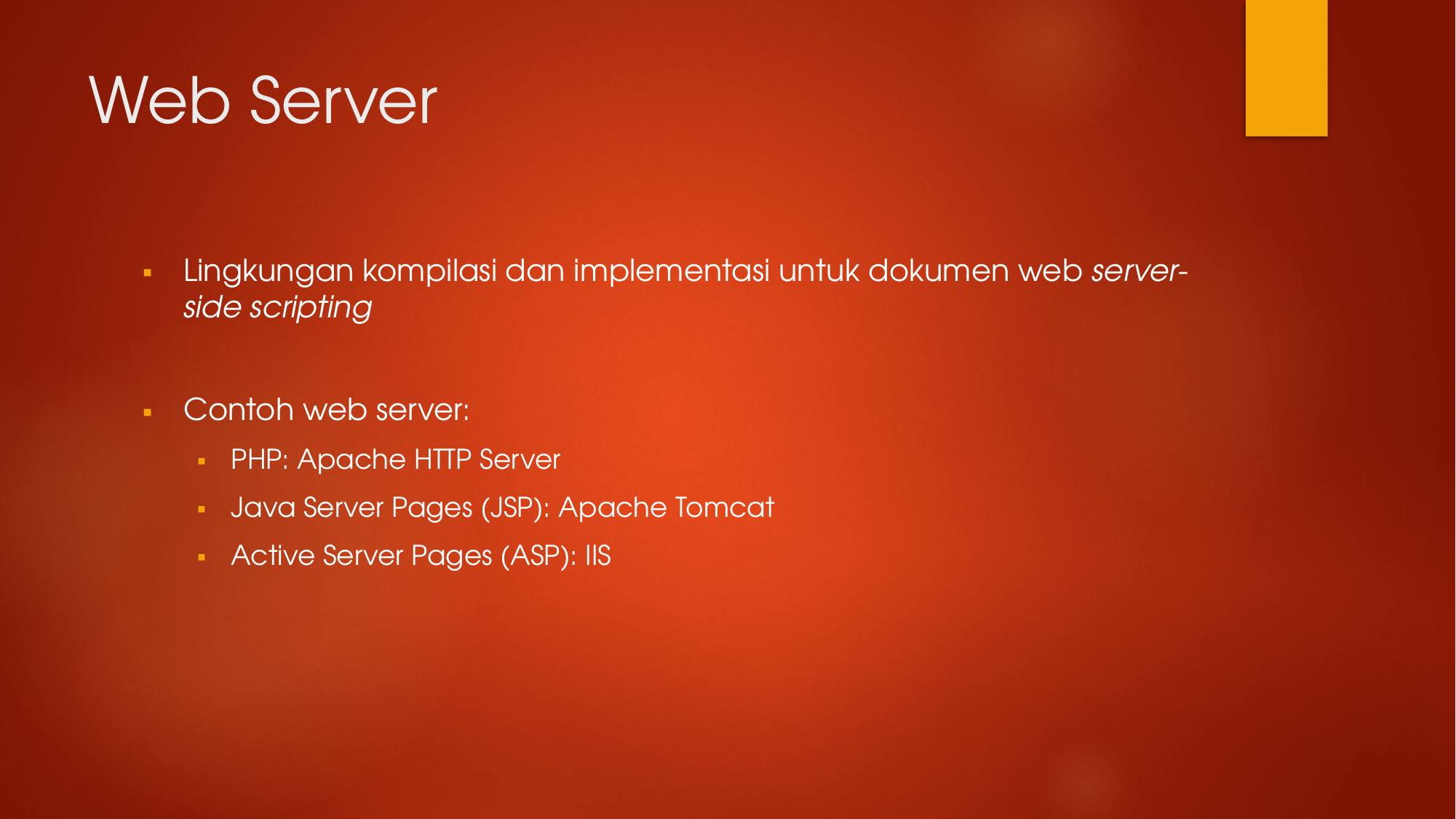

# Web Server
Lingkungan kompilasi dan implementasi untuk dokumen web server-side scripting

Contoh web server:
PHP: Apache HTTP Server
Java Server Pages (JSP): Apache Tomcat
Active Server Pages (ASP): IIS